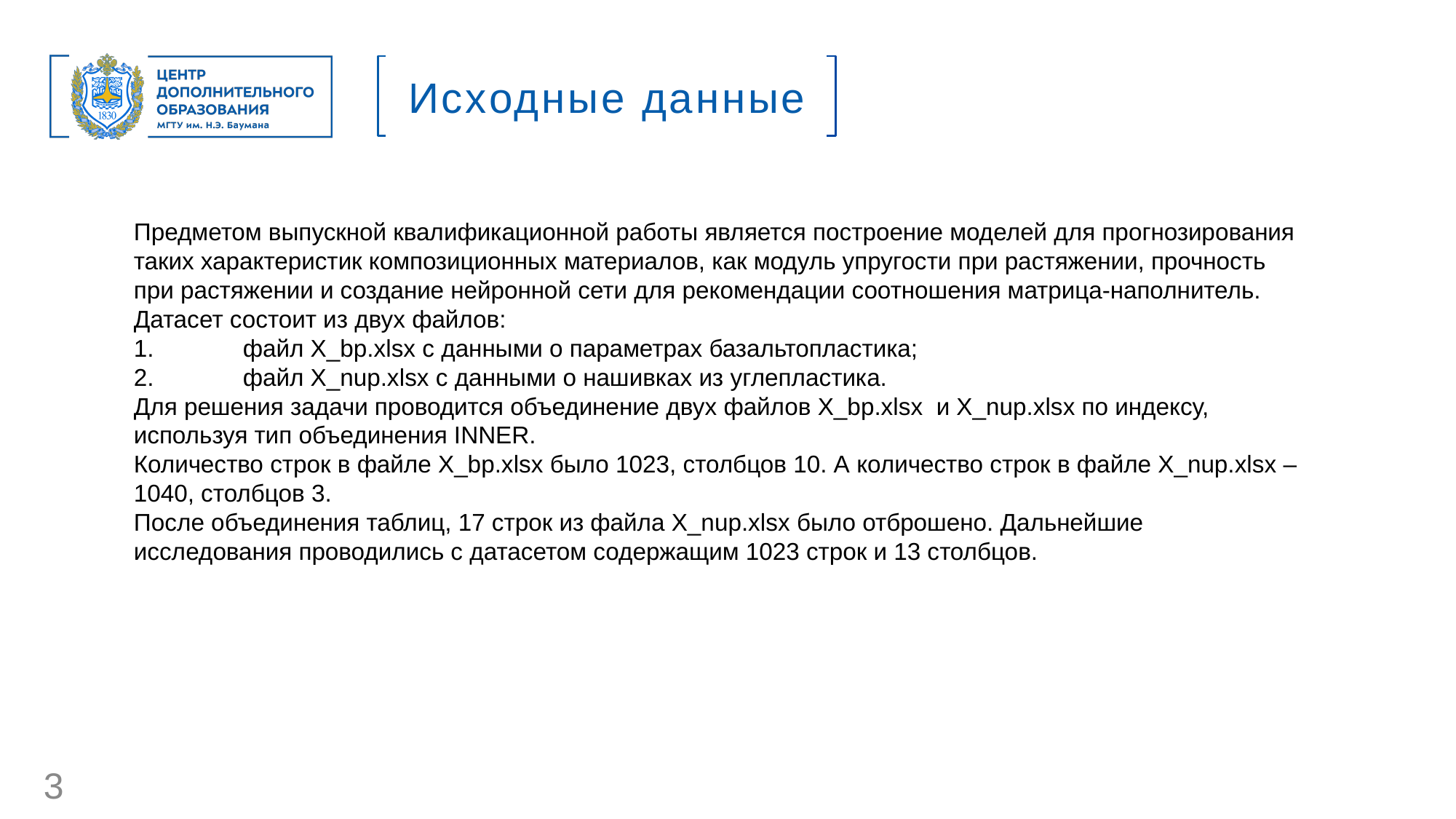

Исходные данные

Предметом выпускной квалификационной работы является построение моделей для прогнозирования таких характеристик композиционных материалов, как модуль упругости при растяжении, прочность при растяжении и создание нейронной сети для рекомендации соотношения матрица-наполнитель.
Датасет состоит из двух файлов:
1.	файл X_bp.xlsx с данными о параметрах базальтопластика;
2.	файл X_nup.xlsx с данными о нашивках из углепластика.
Для решения задачи проводится объединение двух файлов X_bp.xlsx  и X_nup.xlsx по индексу, используя тип объединения INNER.
Количество строк в файле X_bp.xlsx было 1023, столбцов 10. А количество строк в файле X_nup.xlsx – 1040, столбцов 3.
После объединения таблиц, 17 строк из файла X_nup.xlsx было отброшено. Дальнейшие исследования проводились с датасетом содержащим 1023 строк и 13 столбцов.
3